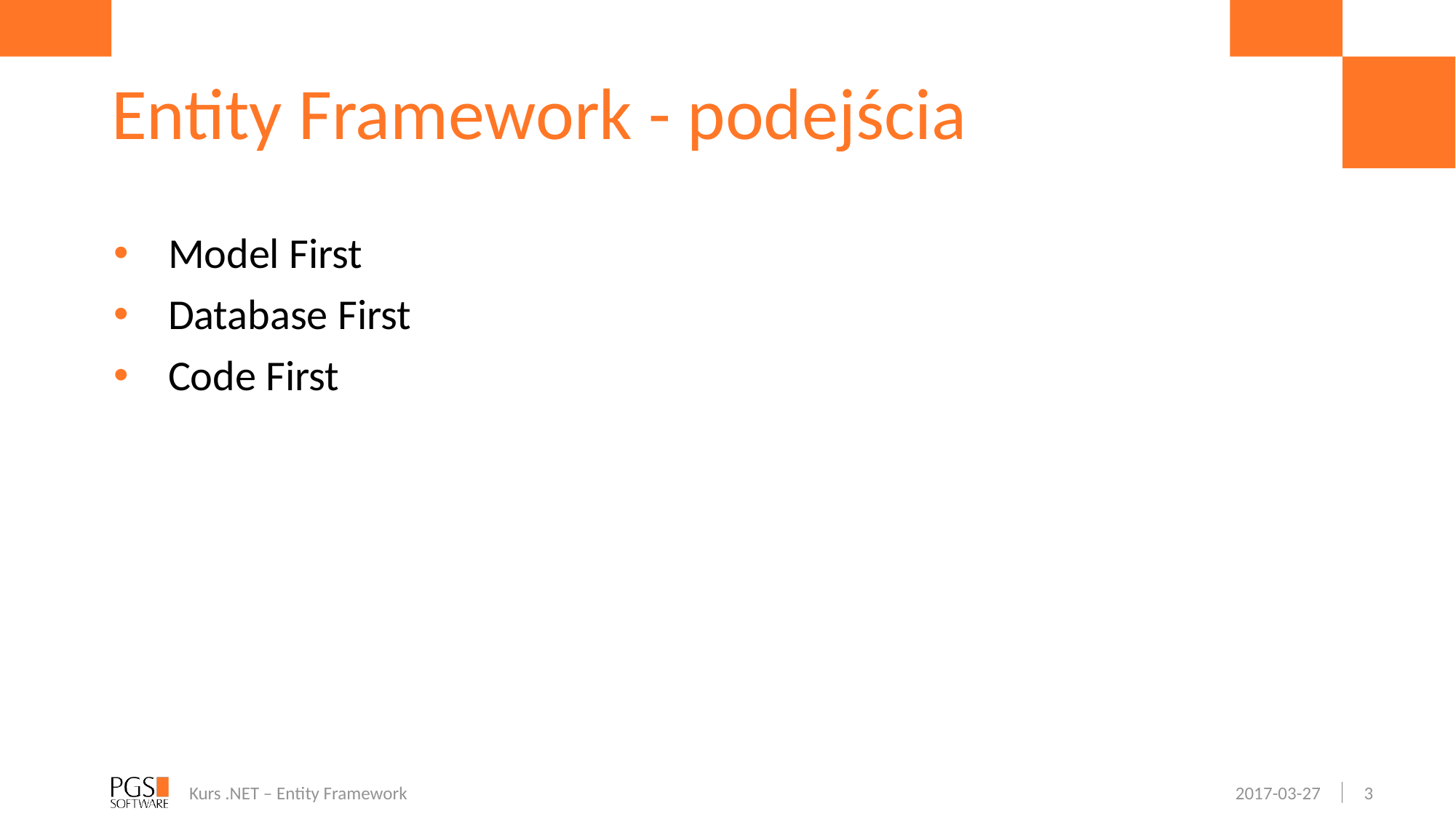

# Entity Framework - podejścia
Model First
Database First
Code First
Kurs .NET – Entity Framework
2017-03-27
3